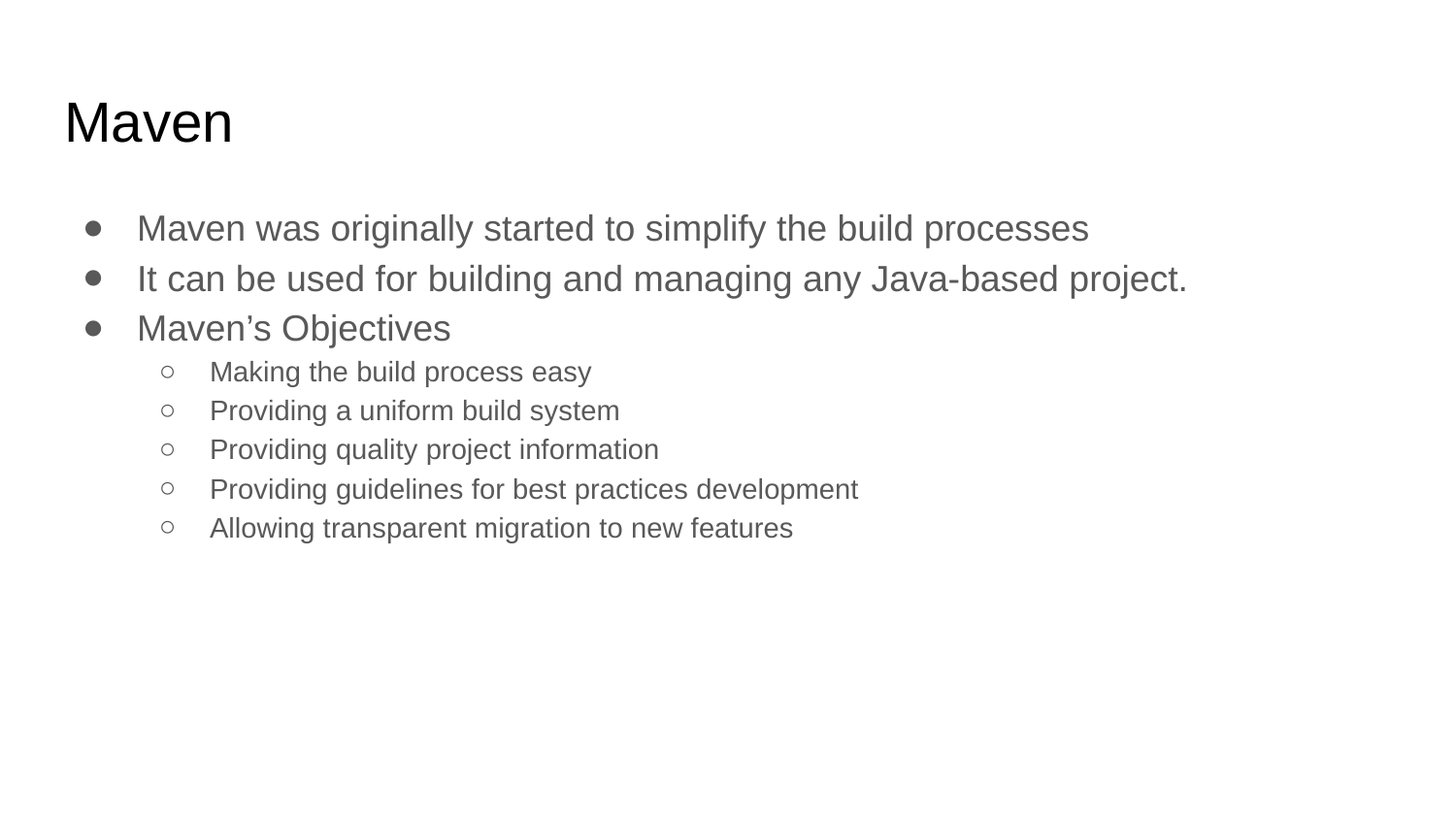

# Maven
Maven was originally started to simplify the build processes
It can be used for building and managing any Java-based project.
Maven’s Objectives
Making the build process easy
Providing a uniform build system
Providing quality project information
Providing guidelines for best practices development
Allowing transparent migration to new features